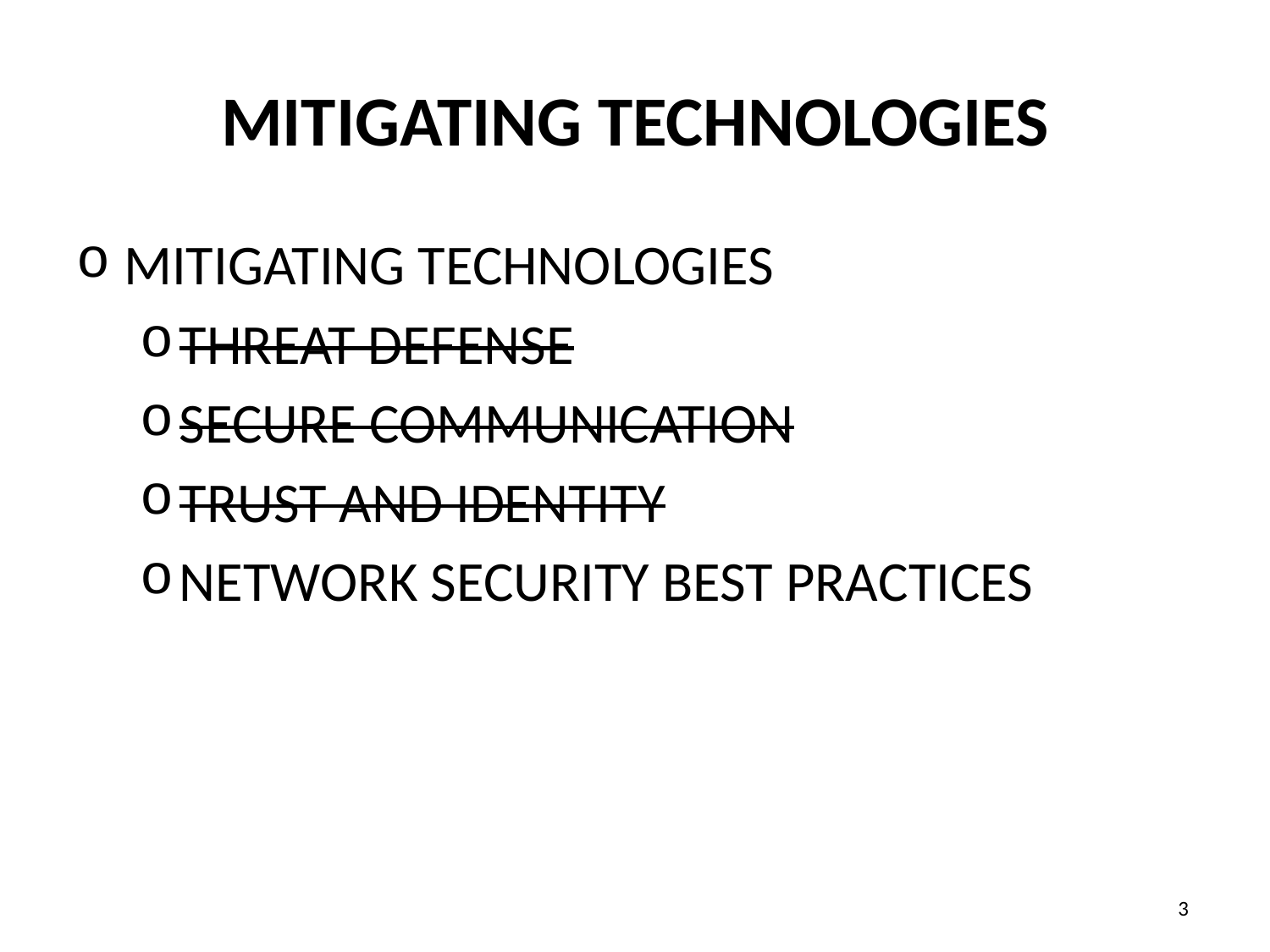

# Mitigating Technologies
Mitigating Technologies
Threat Defense
Secure communication
Trust and identity
Network security best practices

3